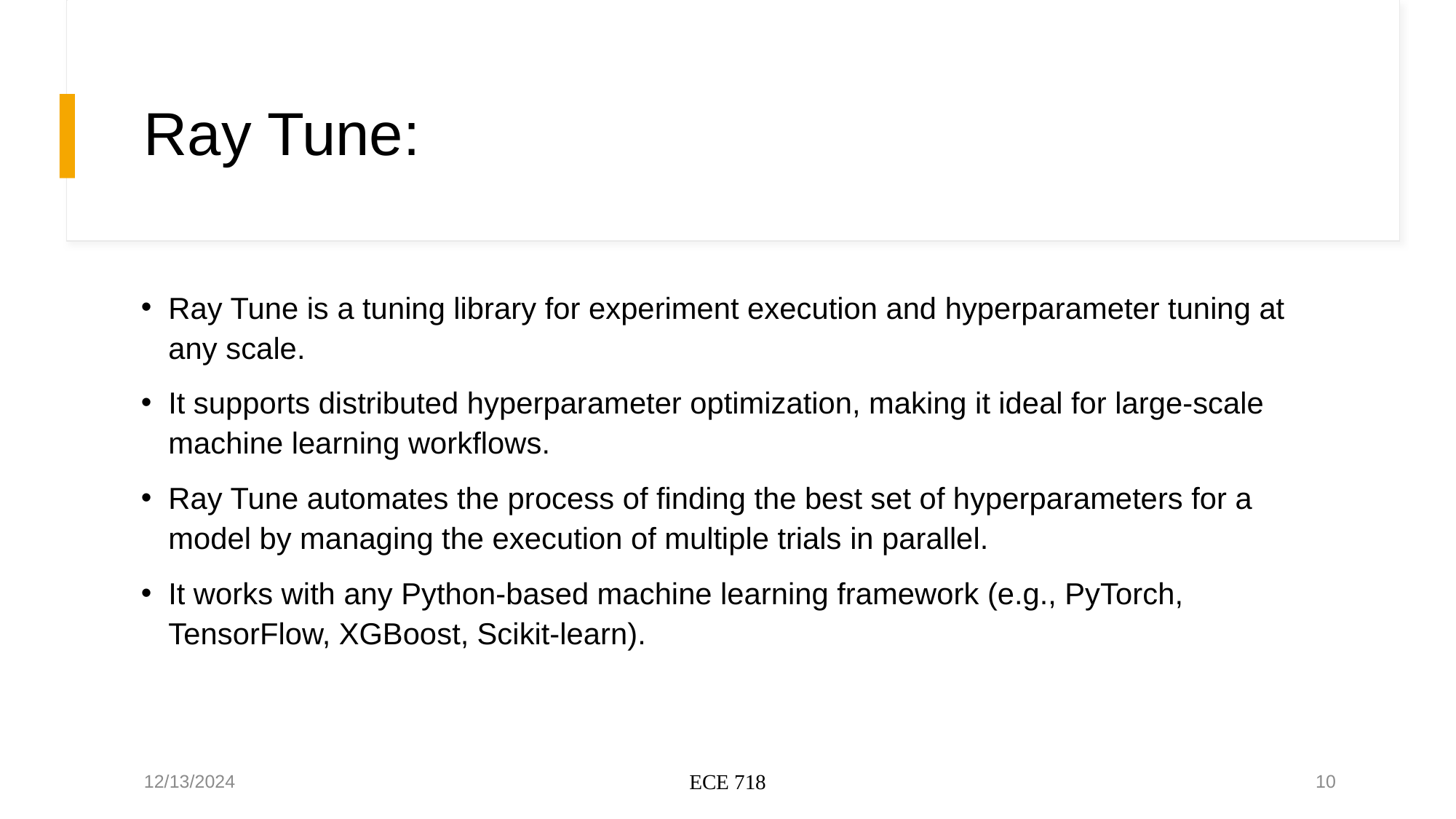

# Ray Tune:
Ray Tune is a tuning library for experiment execution and hyperparameter tuning at any scale.
It supports distributed hyperparameter optimization, making it ideal for large-scale machine learning workflows.
Ray Tune automates the process of finding the best set of hyperparameters for a model by managing the execution of multiple trials in parallel.
It works with any Python-based machine learning framework (e.g., PyTorch, TensorFlow, XGBoost, Scikit-learn).

12/13/2024
ECE 718
10